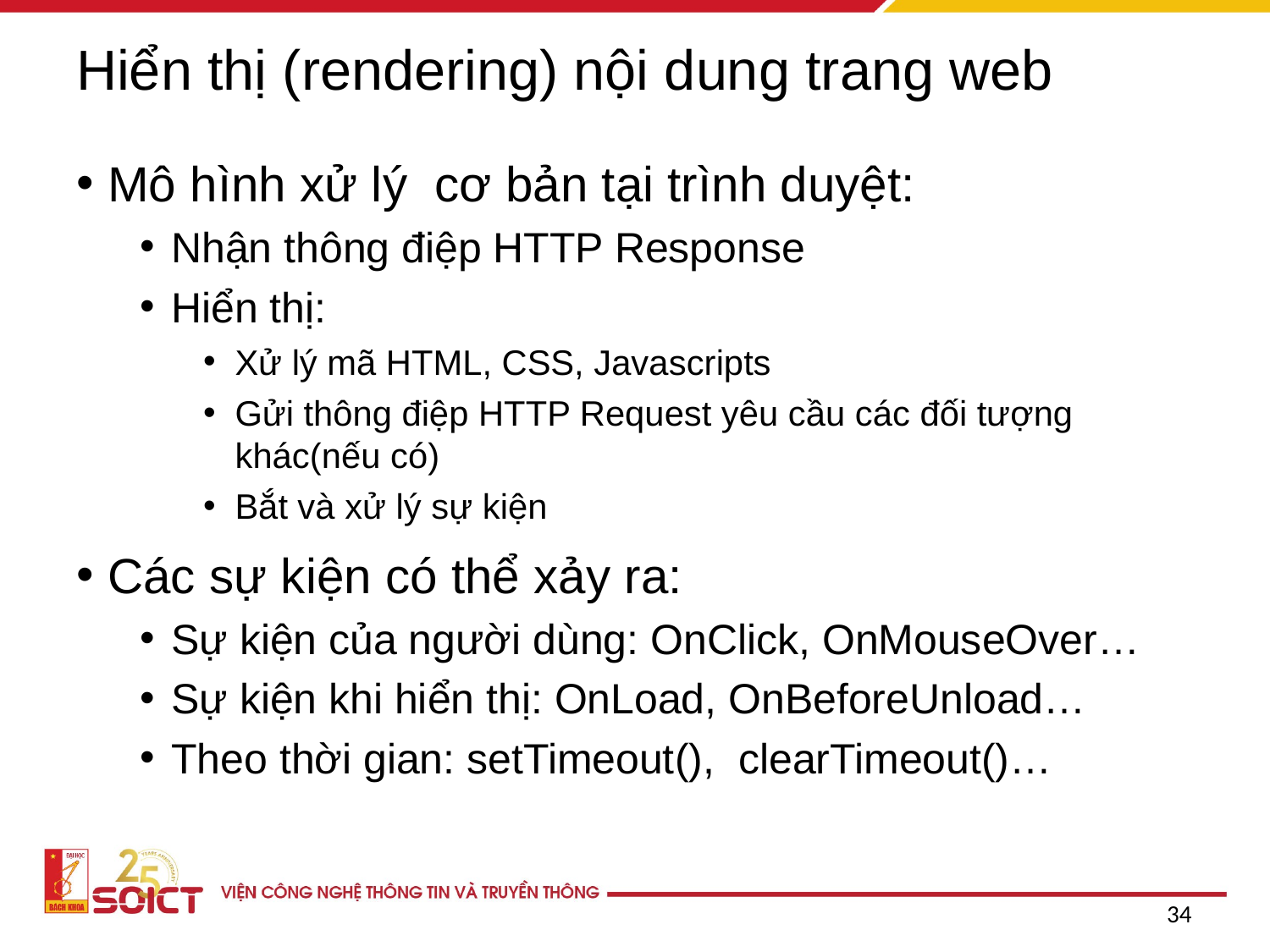

# Hiển thị (rendering) nội dung trang web
Mô hình xử lý  cơ bản tại trình duyệt:
Nhận thông điệp HTTP Response
Hiển thị:
Xử lý mã HTML, CSS, Javascripts
Gửi thông điệp HTTP Request yêu cầu các đối tượng khác(nếu có)
Bắt và xử lý sự kiện
Các sự kiện có thể xảy ra:
Sự kiện của người dùng: OnClick, OnMouseOver…
Sự kiện khi hiển thị: OnLoad, OnBeforeUnload…
Theo thời gian: setTimeout(),  clearTimeout()…
34